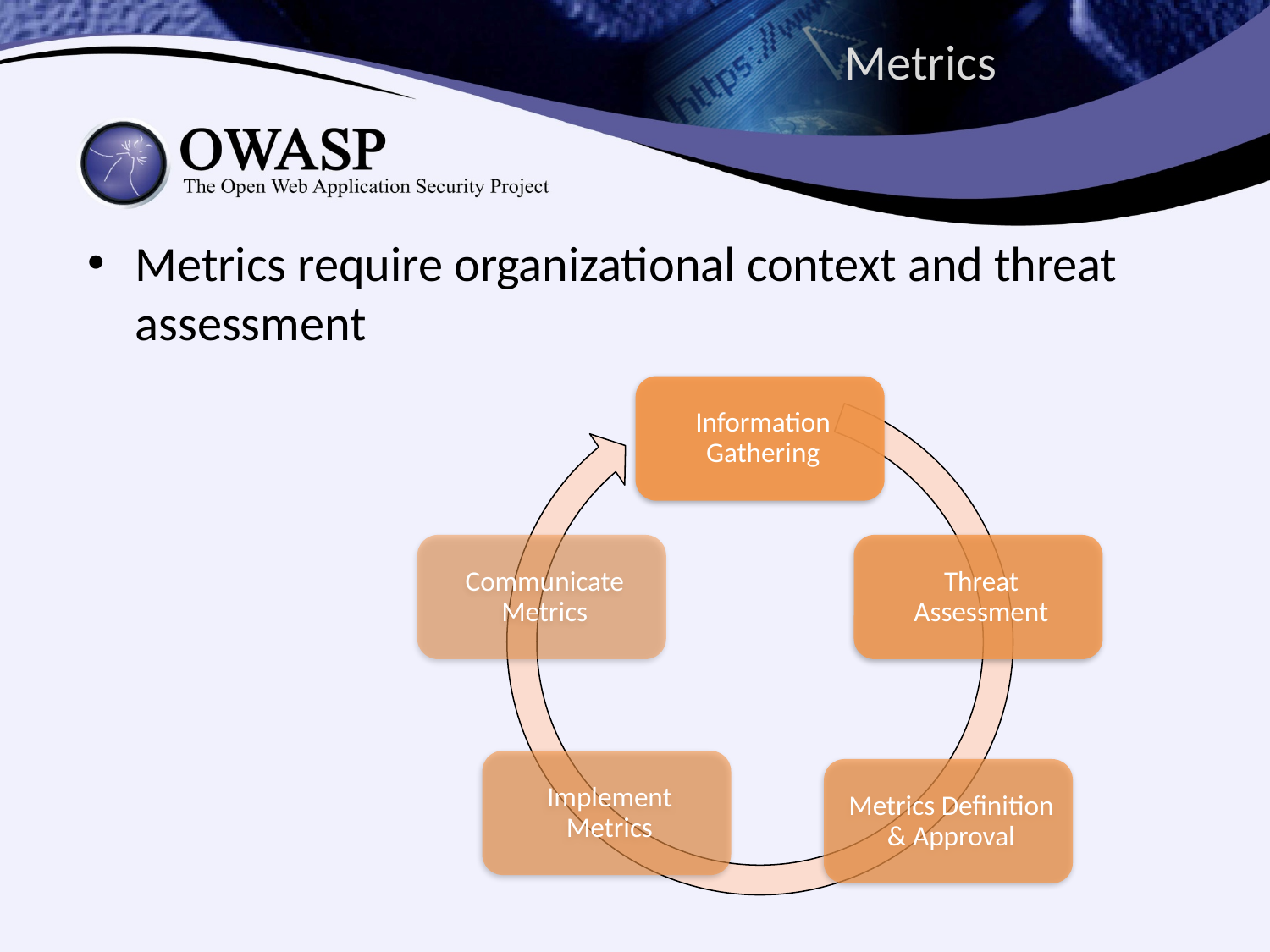

# Metrics
Metrics require organizational context and threat assessment

Information Gathering
Threat Assessment
Metrics Definition & Approval
Implement Metrics
Communicate Metrics